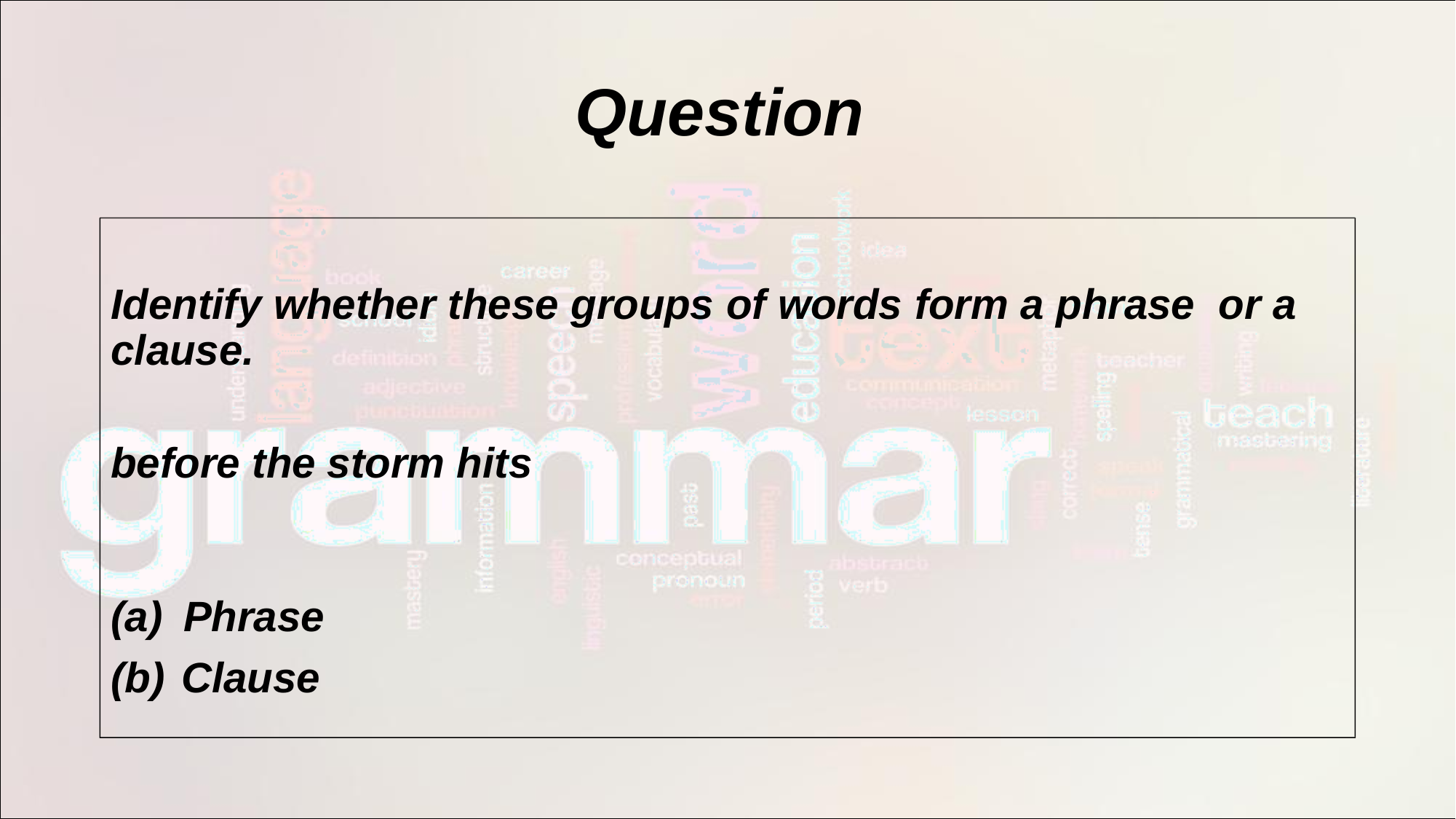

# Question

Identify whether these groups of words form a phrase  or a clause.

before the storm hits

Phrase
Clause